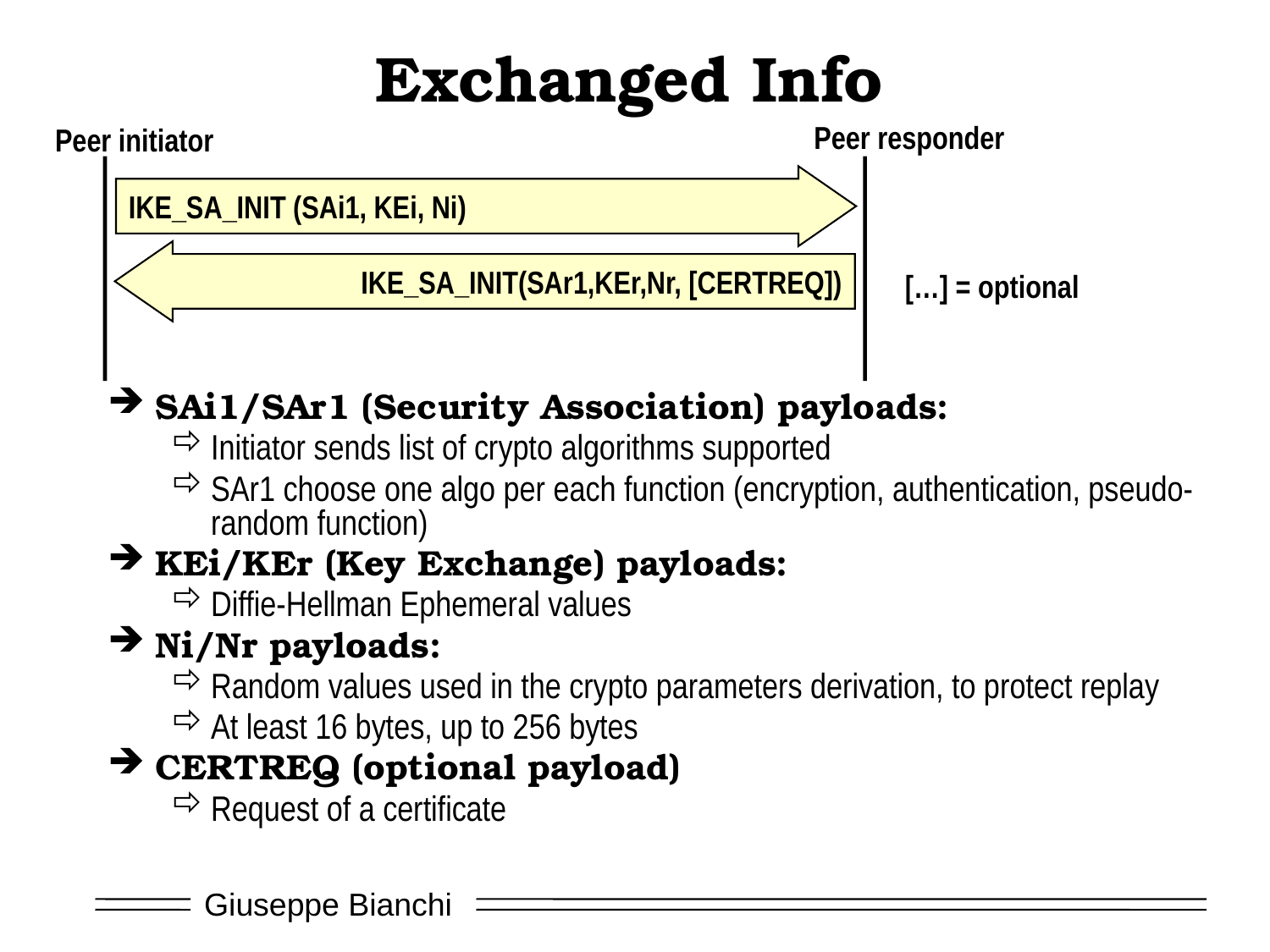

# Exchanged Info
Peer responder
Peer initiator

IKE_SA_INIT (SAi1, KEi, Ni)
IKE_SA_INIT(SAr1,KEr,Nr, [CERTREQ])
[…] = optional
SAi1/SAr1 (Security Association) payloads:
Initiator sends list of crypto algorithms supported
SAr1 choose one algo per each function (encryption, authentication, pseudo-random function)
KEi/KEr (Key Exchange) payloads:
Diffie-Hellman Ephemeral values
Ni/Nr payloads:
Random values used in the crypto parameters derivation, to protect replay
At least 16 bytes, up to 256 bytes
CERTREQ (optional payload)
Request of a certificate